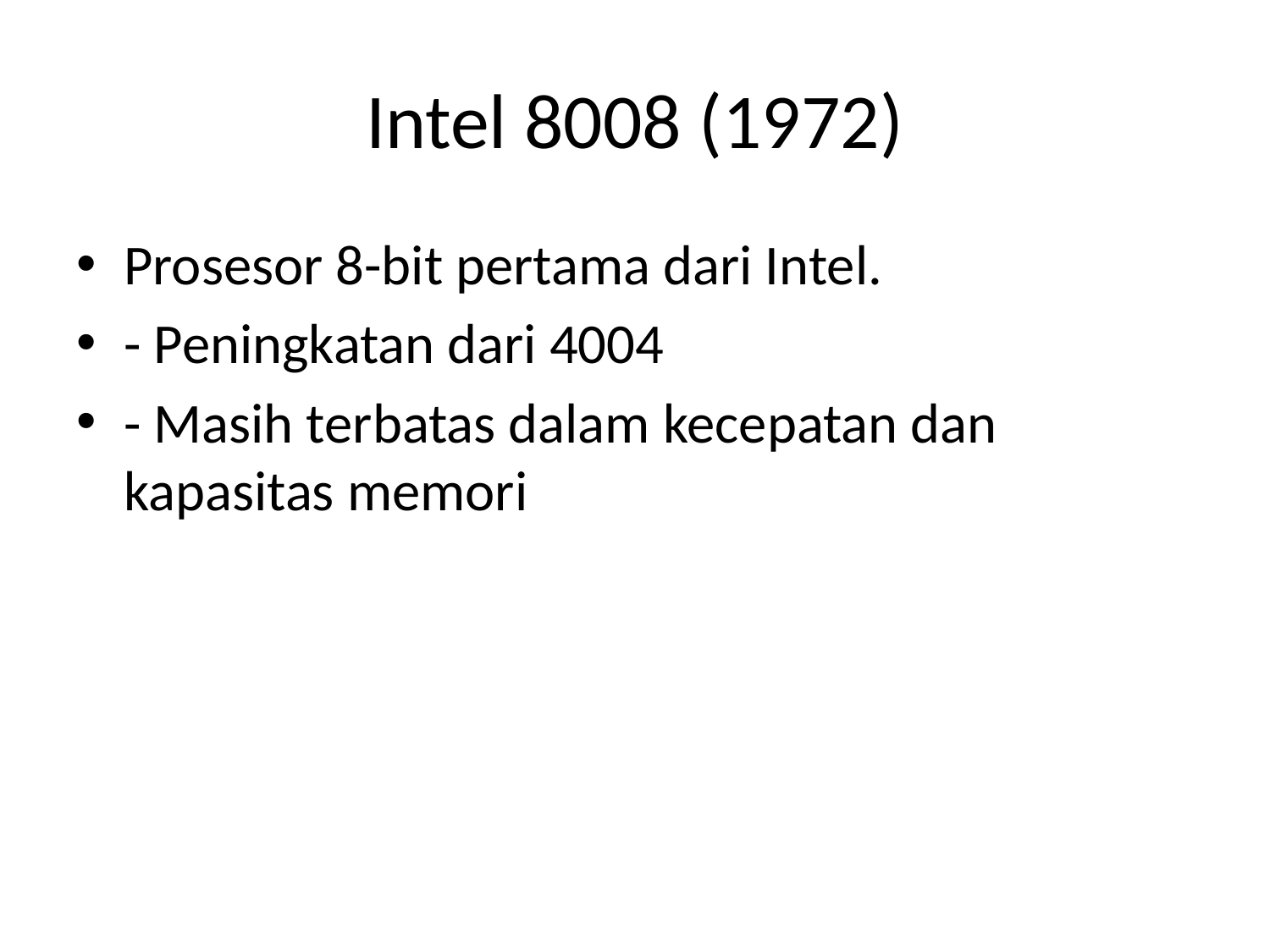

# Intel 8008 (1972)
Prosesor 8-bit pertama dari Intel.
- Peningkatan dari 4004
- Masih terbatas dalam kecepatan dan kapasitas memori